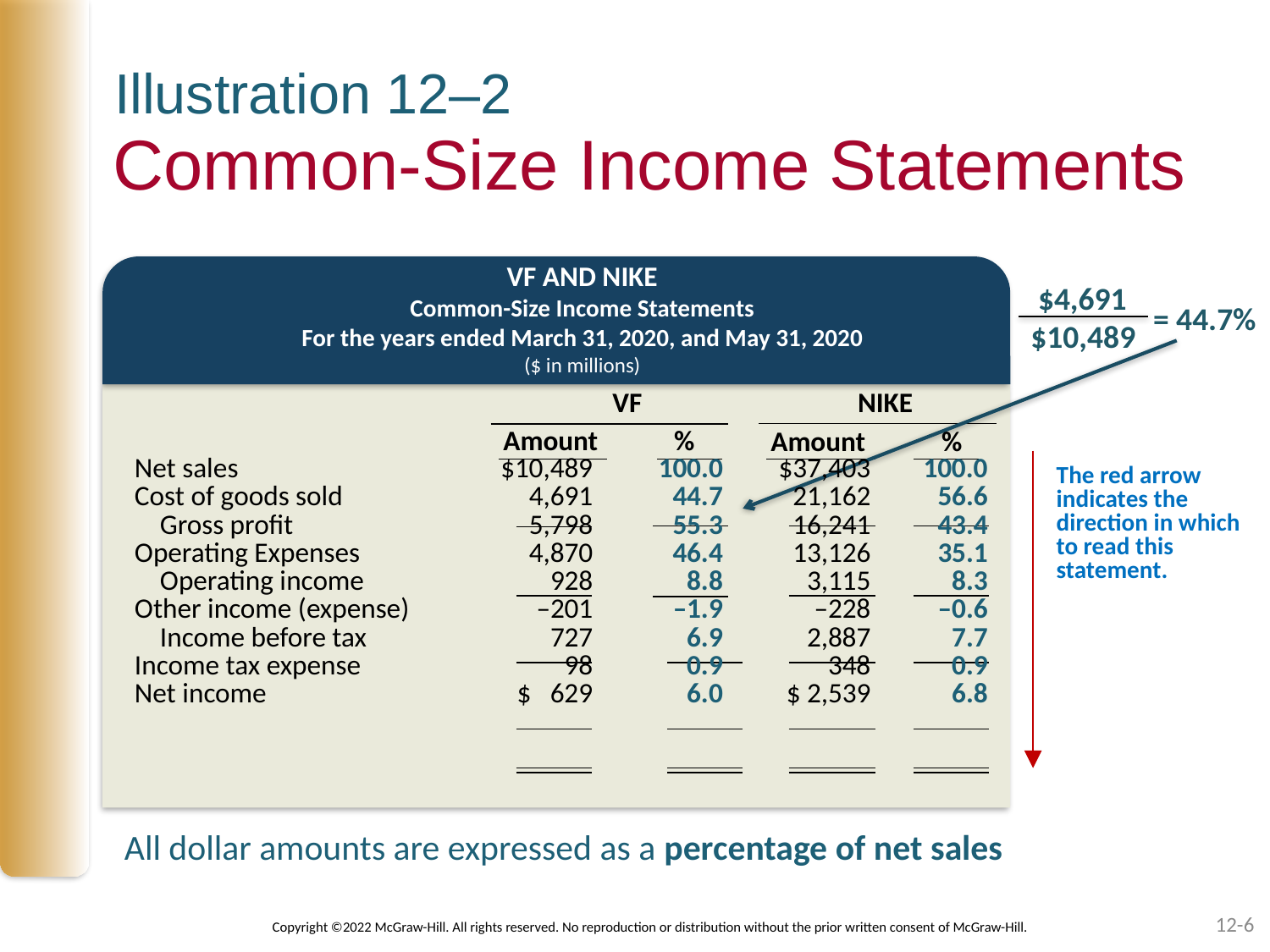

Illustration 12–2
# Common-Size Income Statements
VF AND NIKE
Common-Size Income Statements
For the years ended March 31, 2020, and May 31, 2020
($ in millions)

 $4,691
$10,489
= 44.7%
                VF                                  NIKE

Amount            %
Amount            %
| Net sales Cost of goods sold Gross profit Operating Expenses Operating income Other income (expense) Income before tax Income tax expense Net income | $10,489 4,691 5,798 4,870 928 –201 727 98 $ 629 | 100.0 44.7 55.3 46.4 8.8 –1.9 6.9 0.9 6.0 | $37,403 21,162 16,241 13,126 3,115 –228 2,887 348 $ 2,539 | 100.0 56.6 43.4 35.1 8.3 –0.6 7.7 0.9 6.8 |
| --- | --- | --- | --- | --- |
|  |  |  |  |  |
The red arrow indicates the direction in which to read this statement.
All dollar amounts are expressed as a percentage of net sales
12-6
Copyright ©2022 McGraw-Hill. All rights reserved. No reproduction or distribution without the prior written consent of McGraw-Hill.